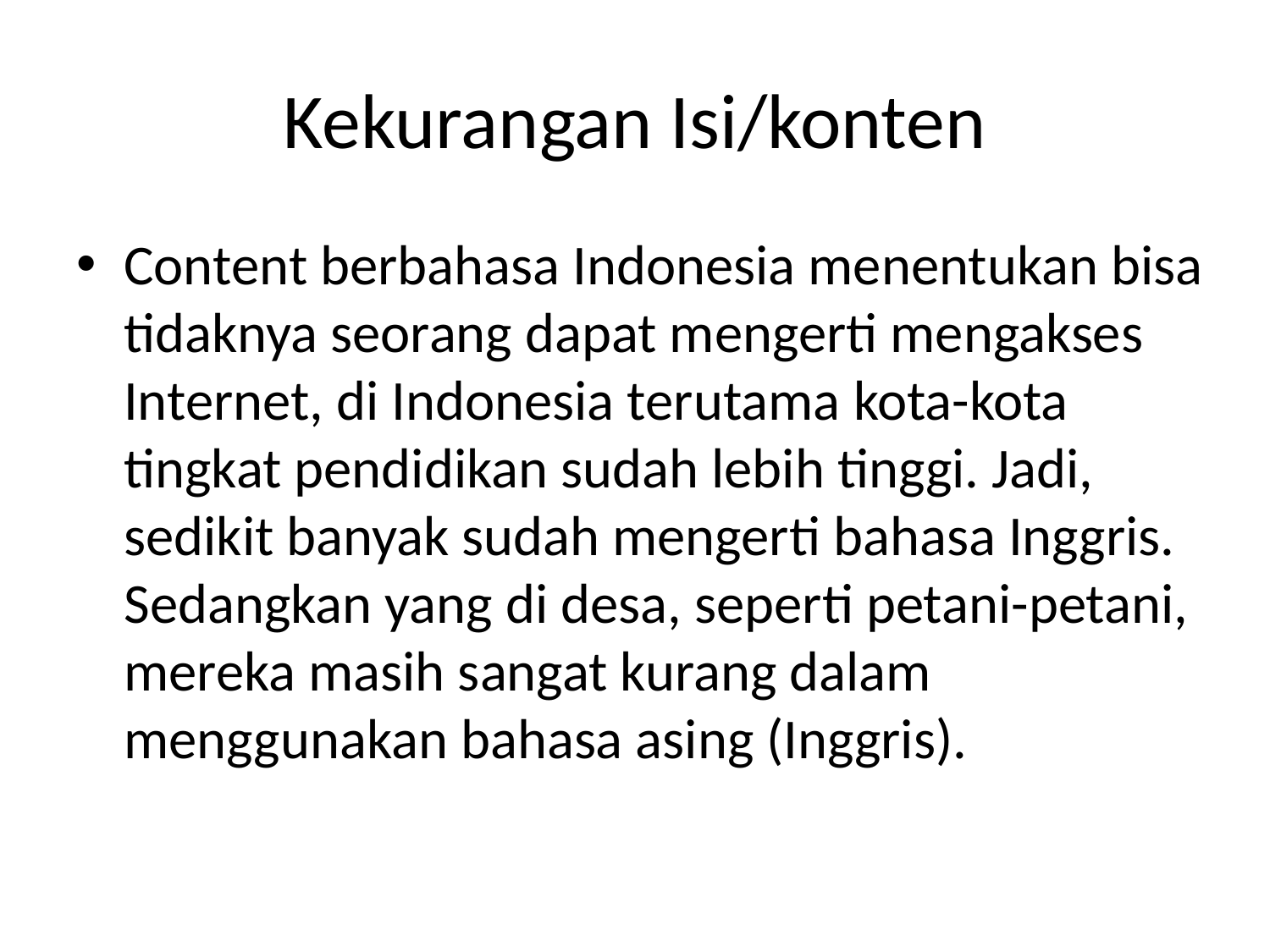

# Kekurangan Isi/konten
Content berbahasa Indonesia menentukan bisa tidaknya seorang dapat mengerti mengakses Internet, di Indonesia terutama kota-kota tingkat pendidikan sudah lebih tinggi. Jadi, sedikit banyak sudah mengerti bahasa Inggris. Sedangkan yang di desa, seperti petani-petani, mereka masih sangat kurang dalam menggunakan bahasa asing (Inggris).